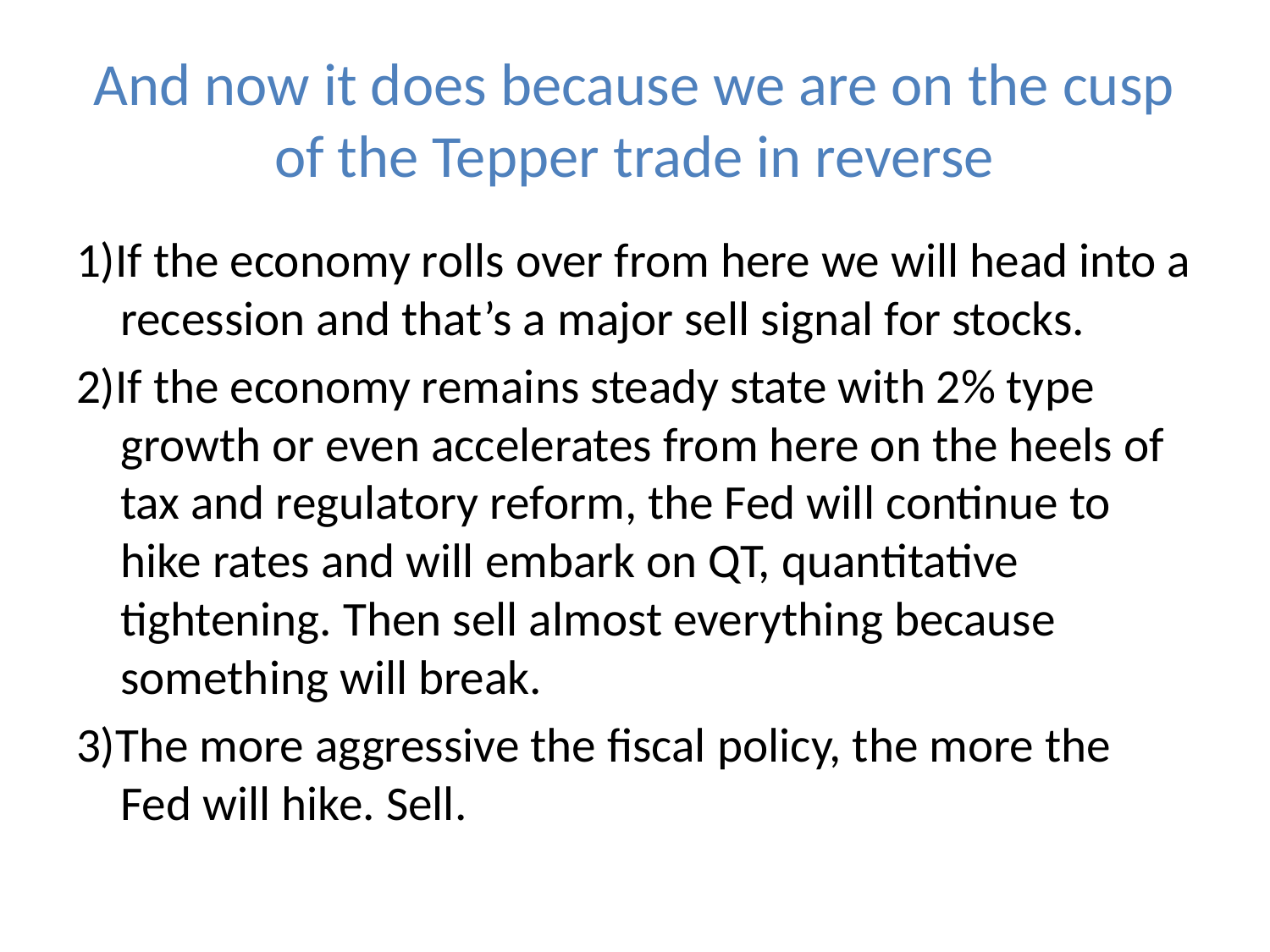

# And now it does because we are on the cusp of the Tepper trade in reverse
1)If the economy rolls over from here we will head into a recession and that’s a major sell signal for stocks.
2)If the economy remains steady state with 2% type growth or even accelerates from here on the heels of tax and regulatory reform, the Fed will continue to hike rates and will embark on QT, quantitative tightening. Then sell almost everything because something will break.
3)The more aggressive the fiscal policy, the more the Fed will hike. Sell.